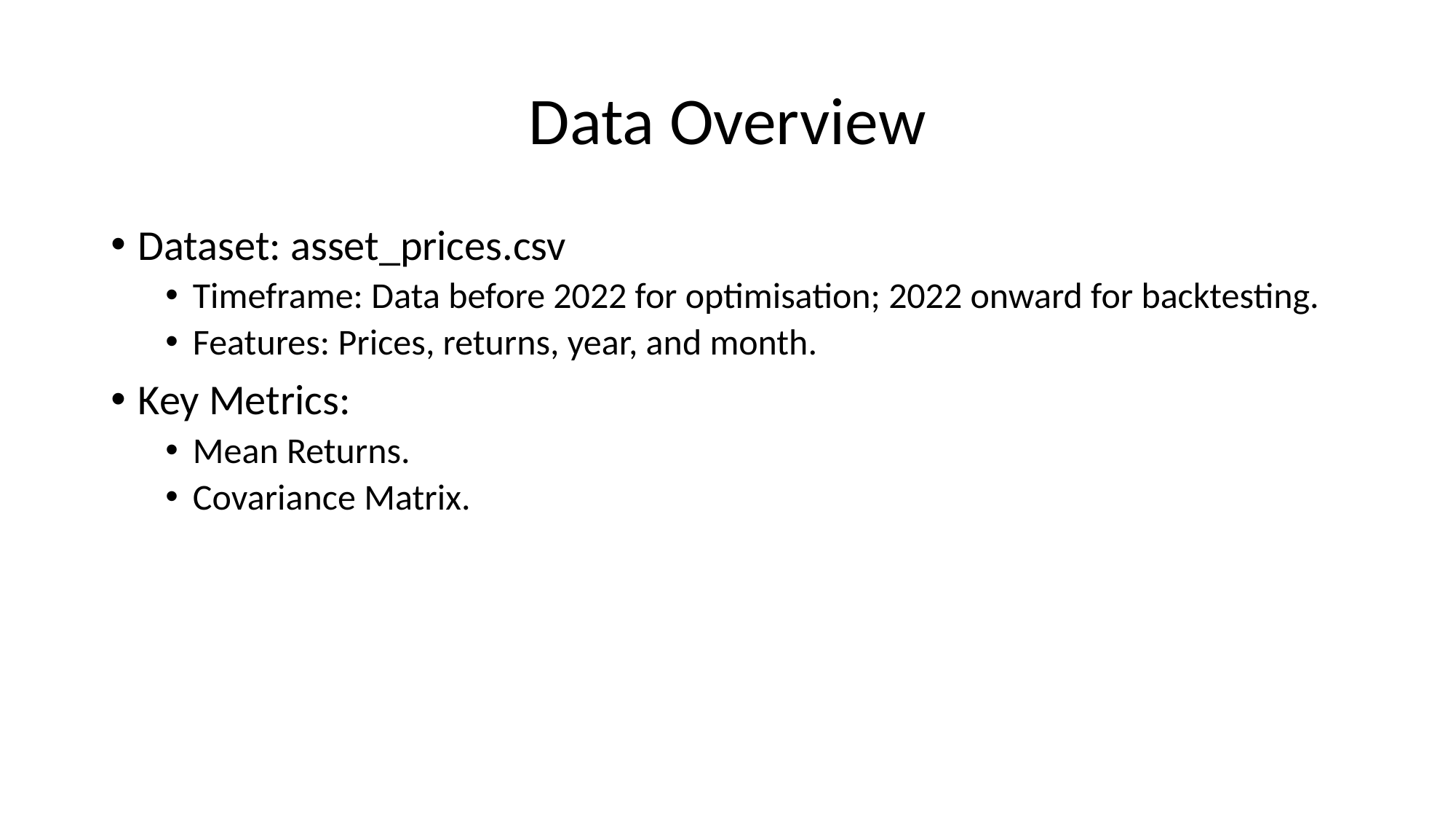

# Data Overview
Dataset: asset_prices.csv
Timeframe: Data before 2022 for optimisation; 2022 onward for backtesting.
Features: Prices, returns, year, and month.
Key Metrics:
Mean Returns.
Covariance Matrix.